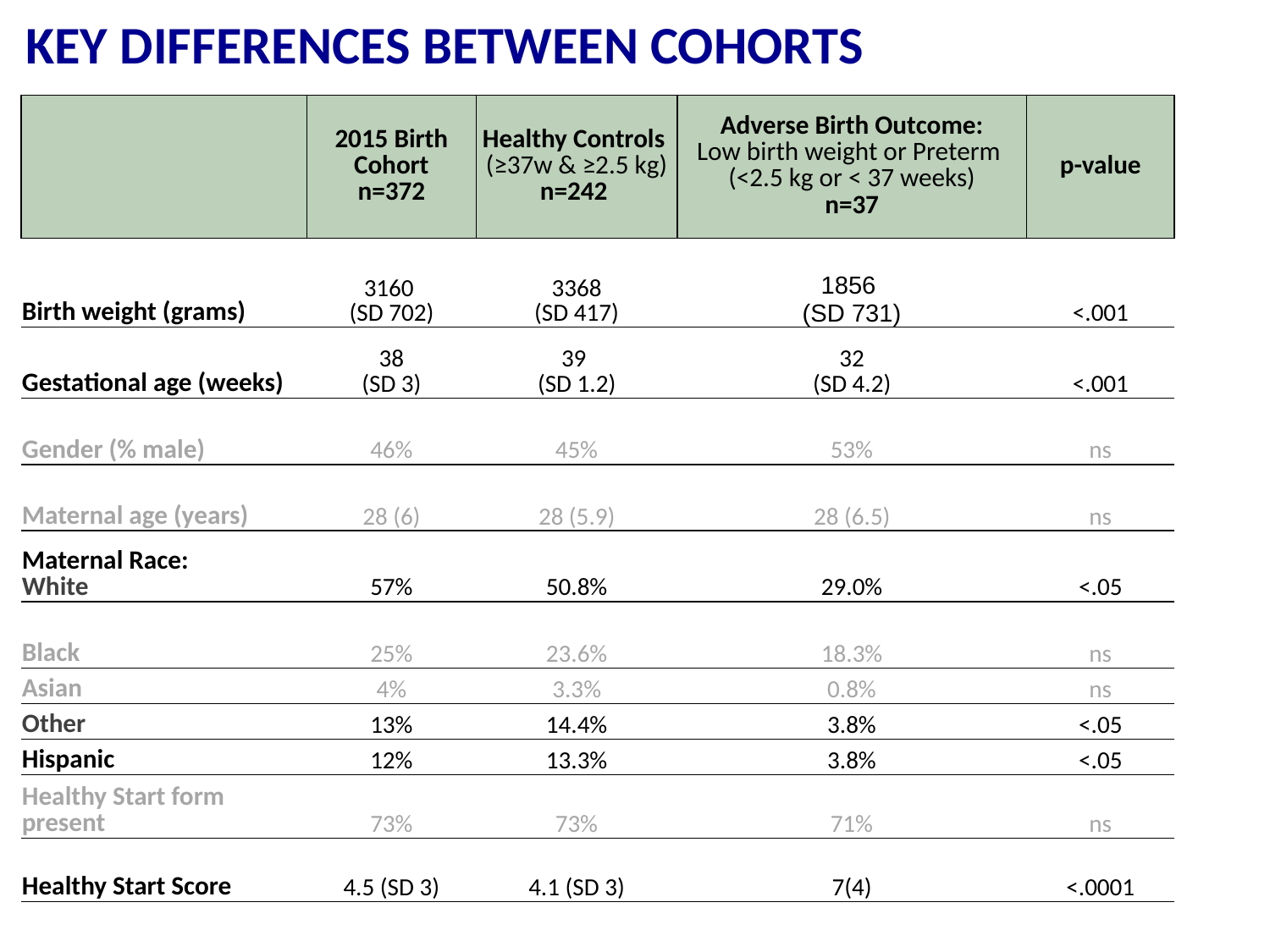

Key differences between cohorts
|  | 2015 Birth Cohort n=372 | Healthy Controls (≥37w & ≥2.5 kg) n=242 | Adverse Birth Outcome: Low birth weight or Preterm (<2.5 kg or < 37 weeks) n=37 | p-value |
| --- | --- | --- | --- | --- |
| Birth weight (grams) | 3160 (SD 702) | 3368 (SD 417) | 1856 (SD 731) | <.001 |
| Gestational age (weeks) | 38 (SD 3) | 39 (SD 1.2) | 32 (SD 4.2) | <.001 |
| Gender (% male) | 46% | 45% | 53% | ns |
| Maternal age (years) | 28 (6) | 28 (5.9) | 28 (6.5) | ns |
| Maternal Race: White | 57% | 50.8% | 29.0% | <.05 |
| Black | 25% | 23.6% | 18.3% | ns |
| Asian | 4% | 3.3% | 0.8% | ns |
| Other | 13% | 14.4% | 3.8% | <.05 |
| Hispanic | 12% | 13.3% | 3.8% | <.05 |
| Healthy Start form present | 73% | 73% | 71% | ns |
| Healthy Start Score | 4.5 (SD 3) | 4.1 (SD 3) | 7(4) | <.0001 |